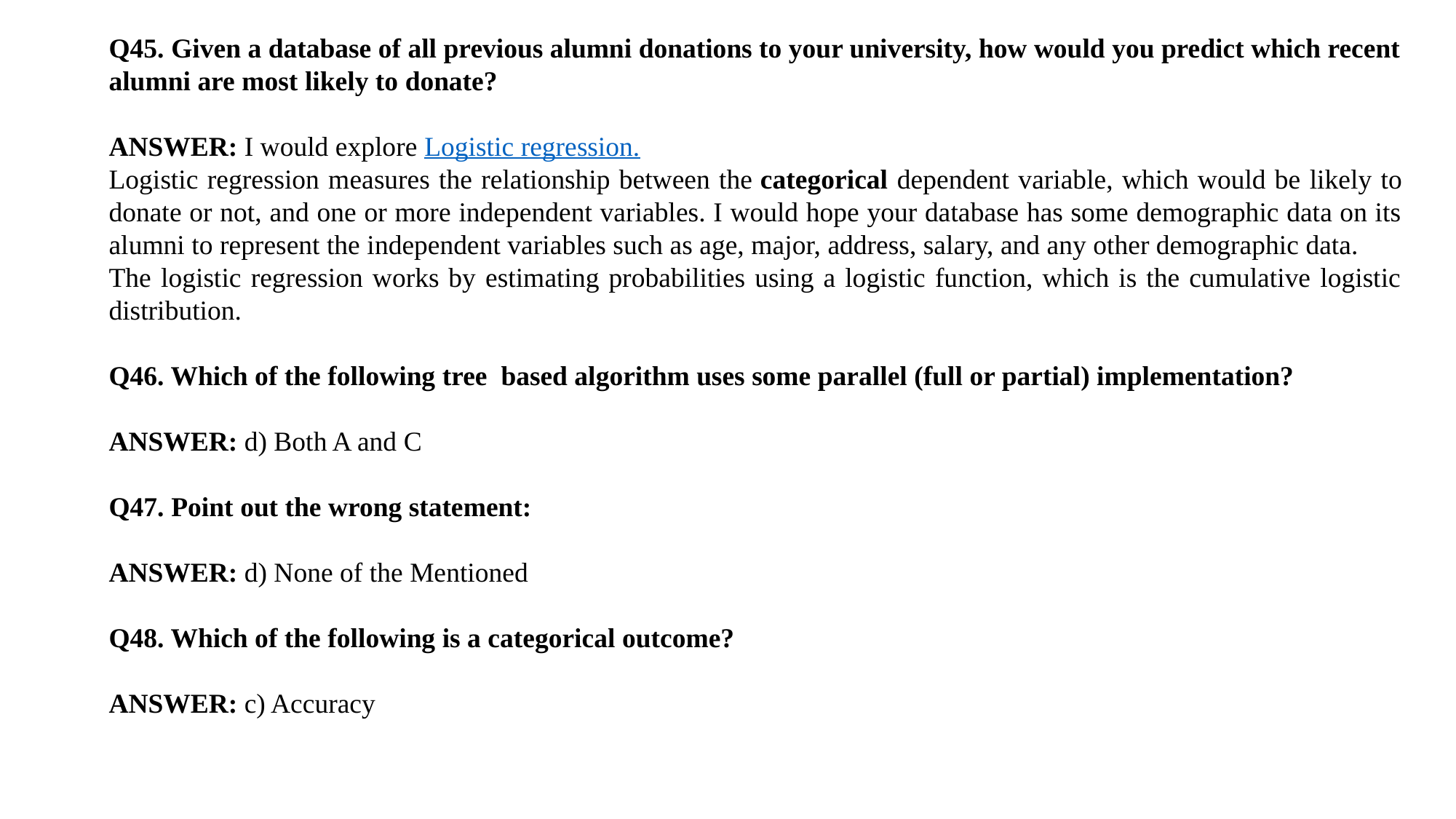

Q45. Given a database of all previous alumni donations to your university, how would you predict which recent alumni are most likely to donate?

ANSWER: I would explore Logistic regression.
Logistic regression measures the relationship between the categorical dependent variable, which would be likely to donate or not, and one or more independent variables. I would hope your database has some demographic data on its alumni to represent the independent variables such as age, major, address, salary, and any other demographic data.
The logistic regression works by estimating probabilities using a logistic function, which is the cumulative logistic distribution.

Q46. Which of the following tree  based algorithm uses some parallel (full or partial) implementation?

ANSWER: d) Both A and C

Q47. Point out the wrong statement:

ANSWER: d) None of the Mentioned

Q48. Which of the following is a categorical outcome?

ANSWER: c) Accuracy